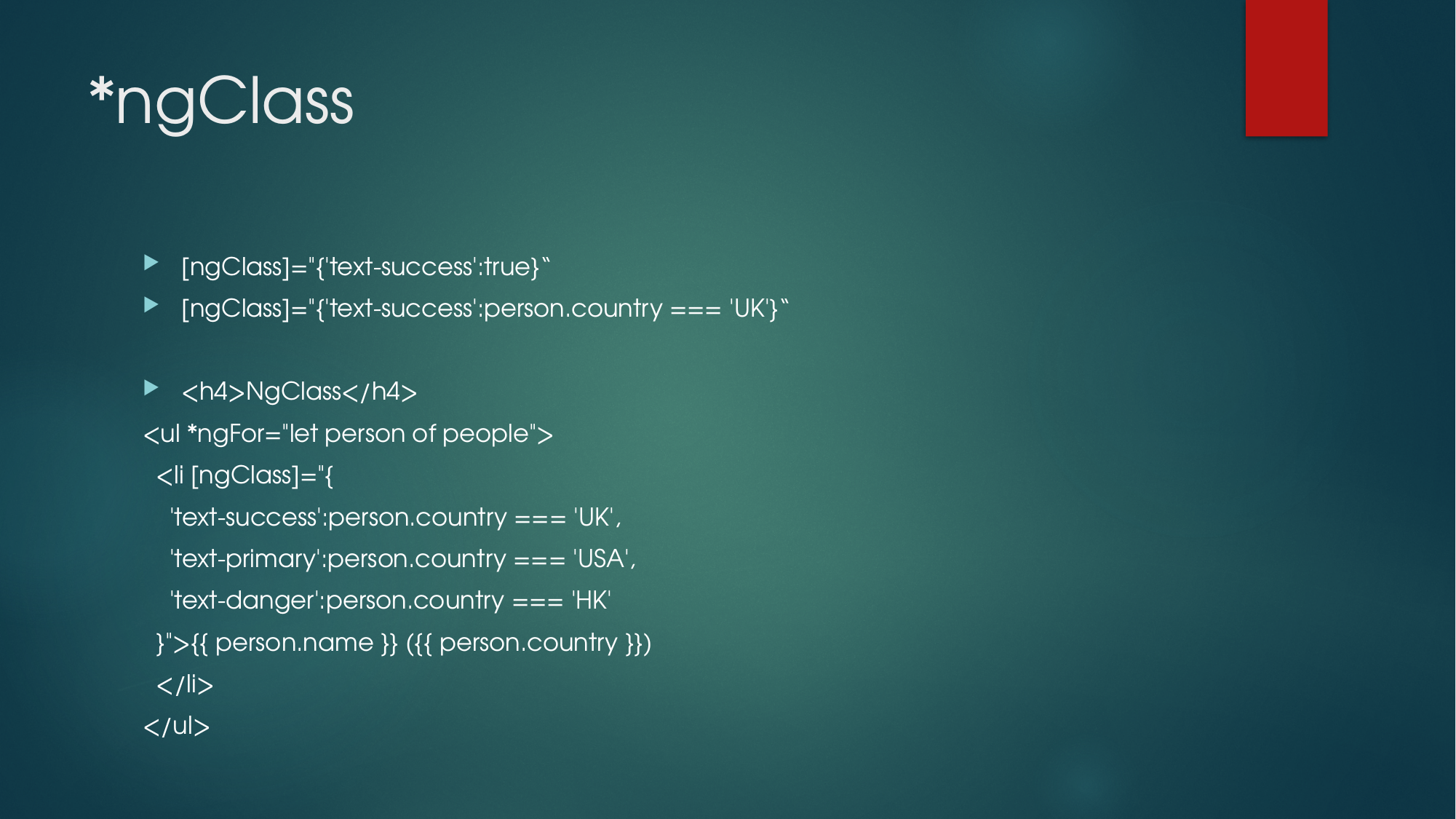

# *ngClass
[ngClass]="{'text-success':true}“
[ngClass]="{'text-success':person.country === 'UK'}“

<h4>NgClass</h4>
<ul *ngFor="let person of people">
  <li [ngClass]="{
    'text-success':person.country === 'UK',
    'text-primary':person.country === 'USA',
    'text-danger':person.country === 'HK'
  }">{{ person.name }} ({{ person.country }})
  </li>
</ul>